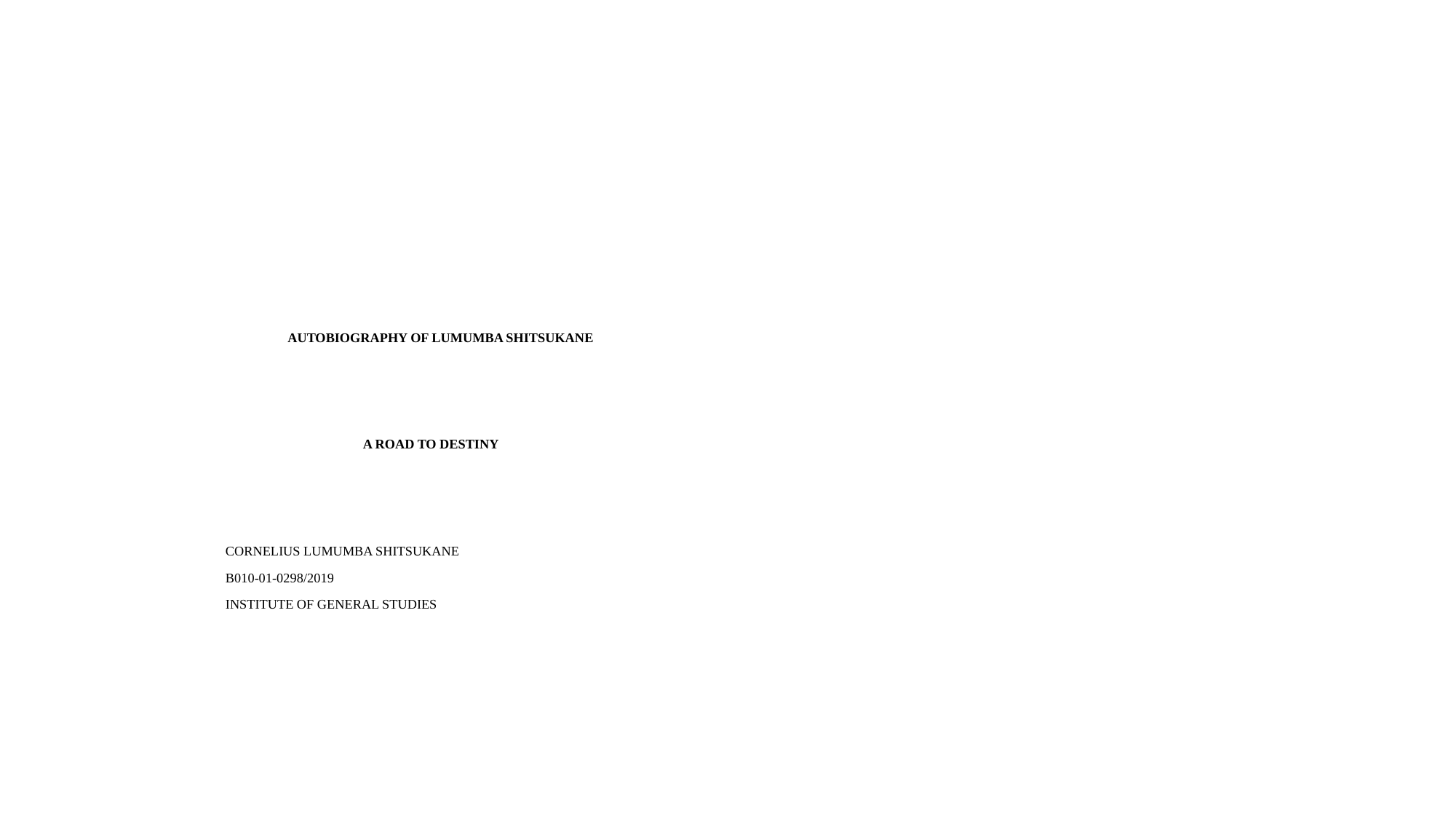

#

                             AUTOBIOGRAPHY OF LUMUMBA SHITSUKANE

                                                    A ROAD TO DESTINY

          CORNELIUS LUMUMBA SHITSUKANE
          B010-01-0298/2019
          INSTITUTE OF GENERAL STUDIES